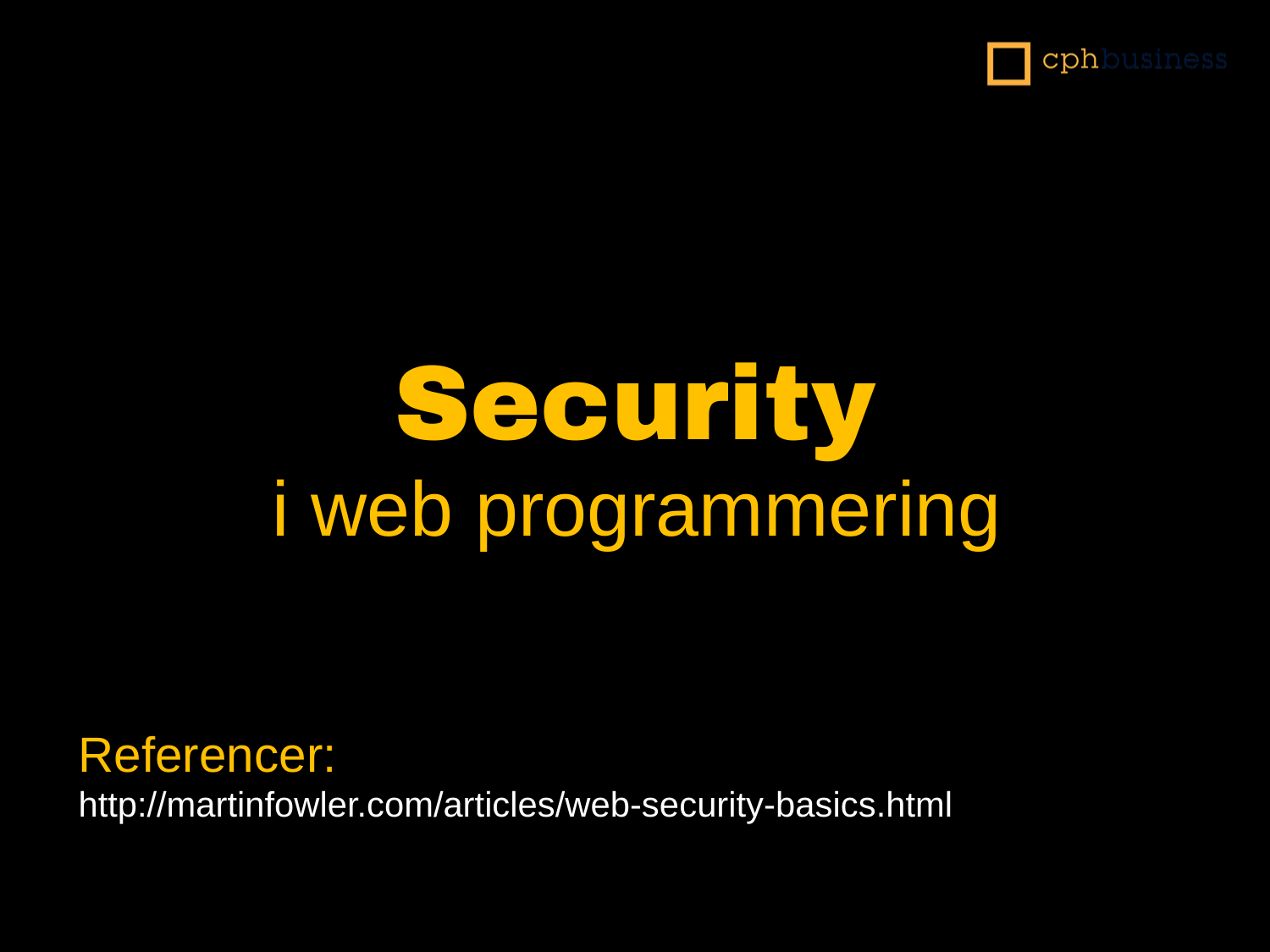

2012 - hau/jekm
JDBC
1
# Security
i web programmering
Referencer:
http://martinfowler.com/articles/web-security-basics.html